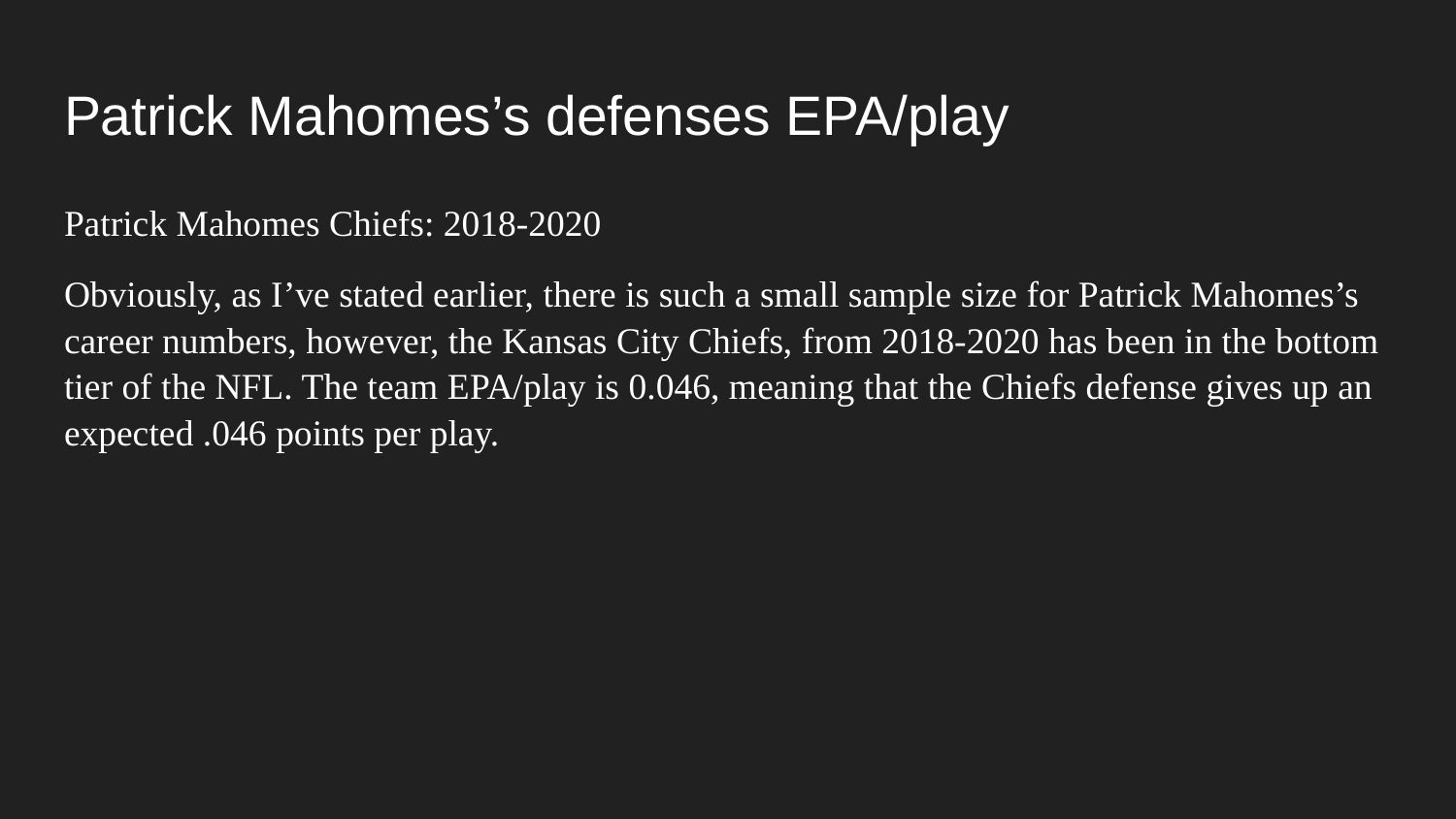

# Patrick Mahomes’s defenses EPA/play
Patrick Mahomes Chiefs: 2018-2020
Obviously, as I’ve stated earlier, there is such a small sample size for Patrick Mahomes’s career numbers, however, the Kansas City Chiefs, from 2018-2020 has been in the bottom tier of the NFL. The team EPA/play is 0.046, meaning that the Chiefs defense gives up an expected .046 points per play.